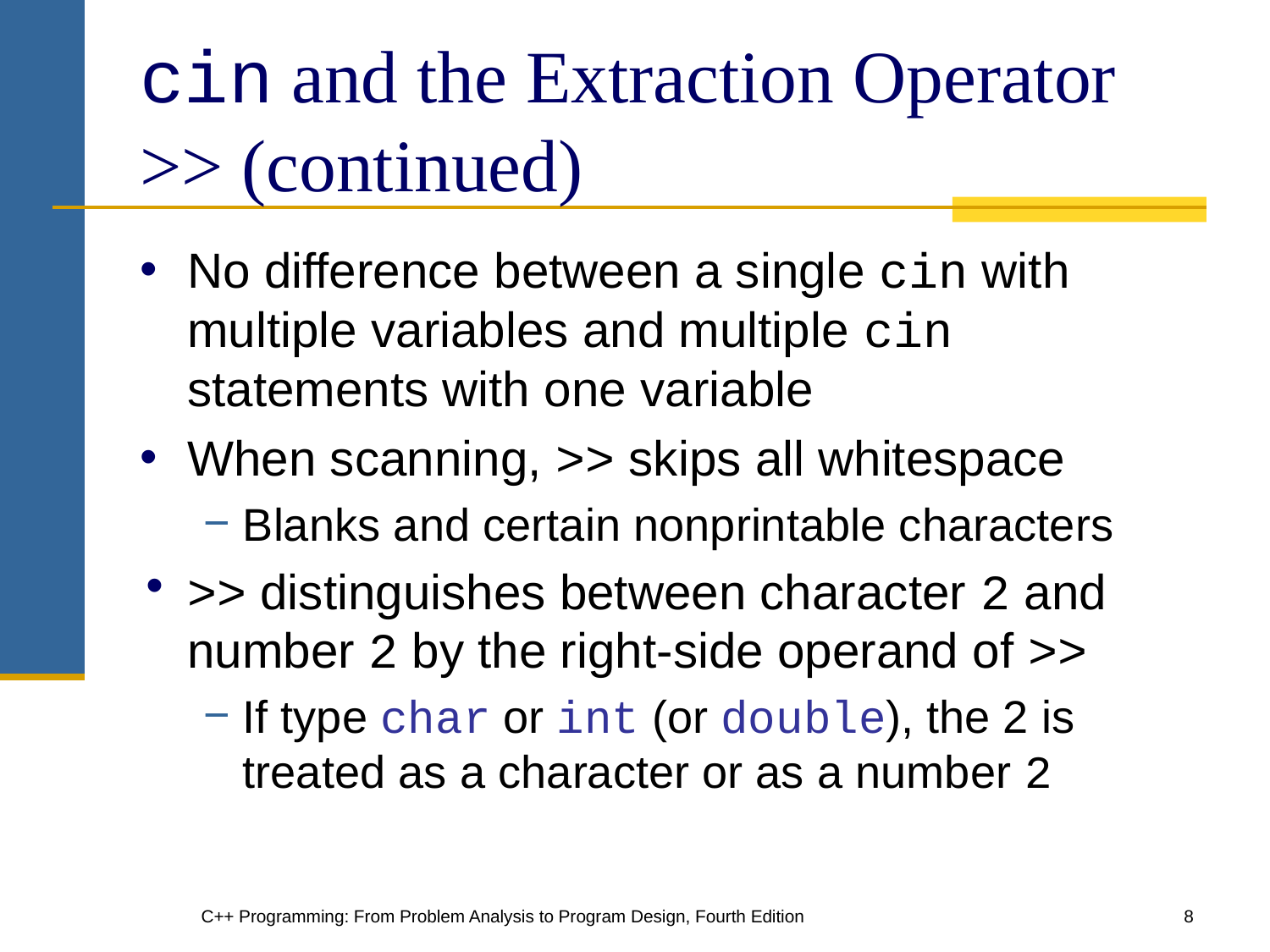

# cin and the Extraction Operator >> (continued)
No difference between a single cin with multiple variables and multiple cin statements with one variable
When scanning, >> skips all whitespace
Blanks and certain nonprintable characters
>> distinguishes between character 2 and number 2 by the right-side operand of >>
If type char or int (or double), the 2 is treated as a character or as a number 2
C++ Programming: From Problem Analysis to Program Design, Fourth Edition
8